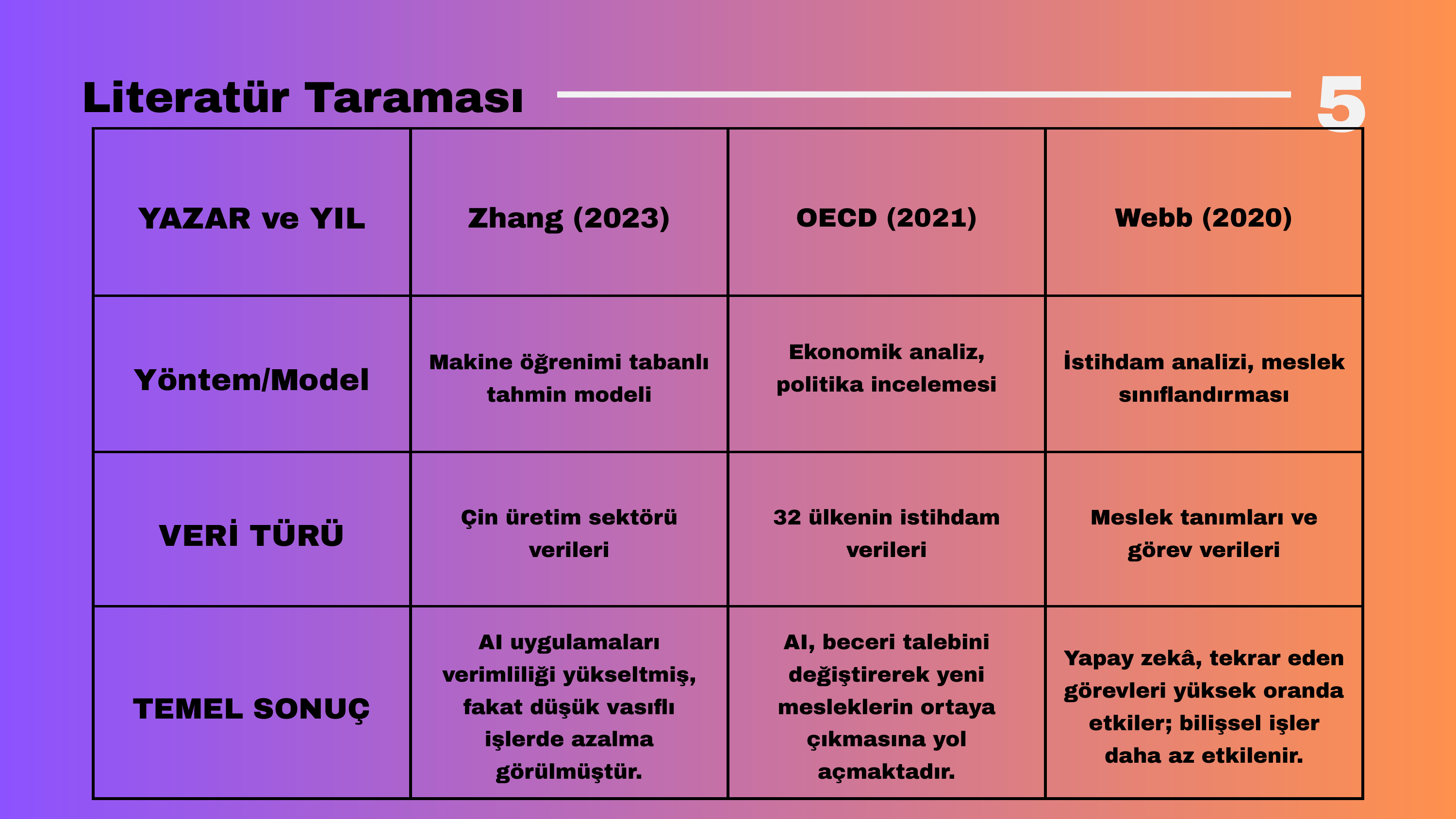

5

Literatür Taraması

| YAZAR ve YIL | Zhang (2023) | OECD (2021) | Webb (2020) |
| --- | --- | --- | --- |
| Yöntem/Model | Makine öğrenimi tabanlı tahmin modeli | Ekonomik analiz, politika incelemesi | İstihdam analizi, meslek sınıflandırması |
| VERİ TÜRÜ | Çin üretim sektörü verileri | 32 ülkenin istihdam verileri | Meslek tanımları ve görev verileri |
| TEMEL SONUÇ | AI uygulamaları verimliliği yükseltmiş, fakat düşük vasıflı işlerde azalma görülmüştür. | AI, beceri talebini değiştirerek yeni mesleklerin ortaya çıkmasına yol açmaktadır. | Yapay zekâ, tekrar eden görevleri yüksek oranda etkiler; bilişsel işler daha az etkilenir. |